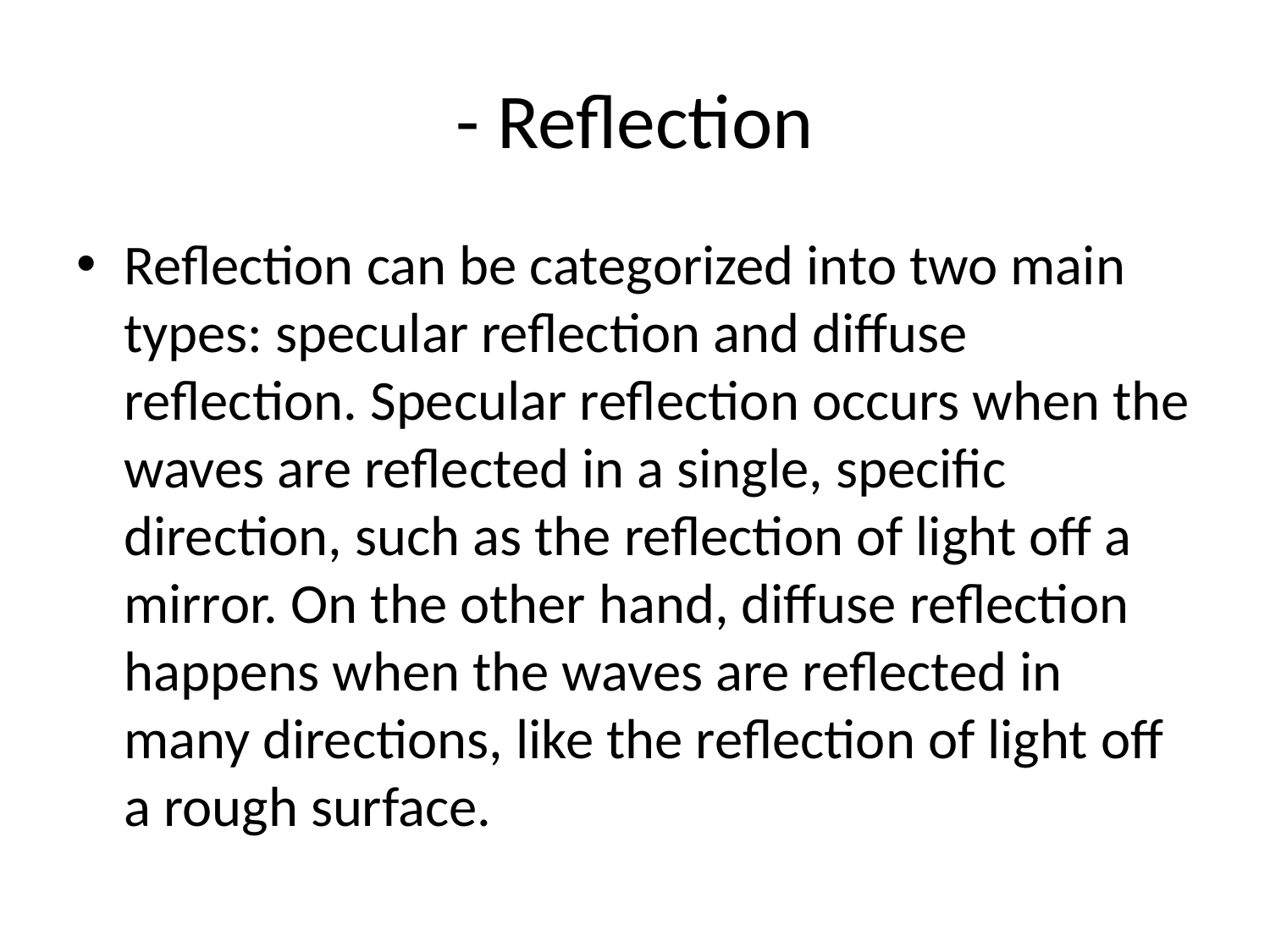

# - Reflection
Reflection can be categorized into two main types: specular reflection and diffuse reflection. Specular reflection occurs when the waves are reflected in a single, specific direction, such as the reflection of light off a mirror. On the other hand, diffuse reflection happens when the waves are reflected in many directions, like the reflection of light off a rough surface.